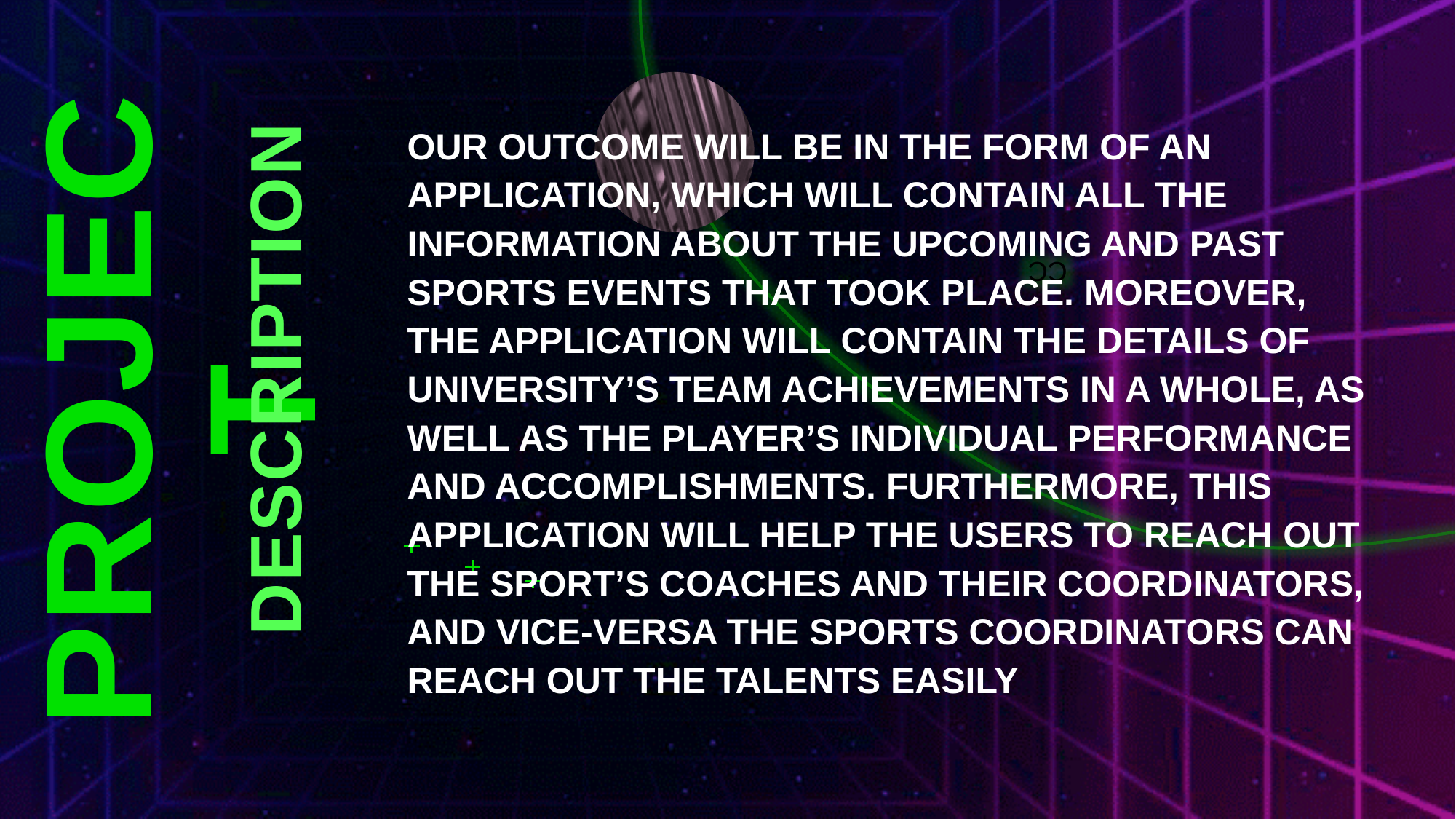

Our outcome will be in the form of an application, which will contain all the information about the upcoming and past sports events that took place. Moreover, the application will contain the details of University’s team Achievements in a whole, as well as the player’s individual performance and accomplishments. Furthermore, this application will help the users to reach out the sport’s coaches and their coordinators, and vice-versa the sports coordinators can reach out the talents easily
# project
description